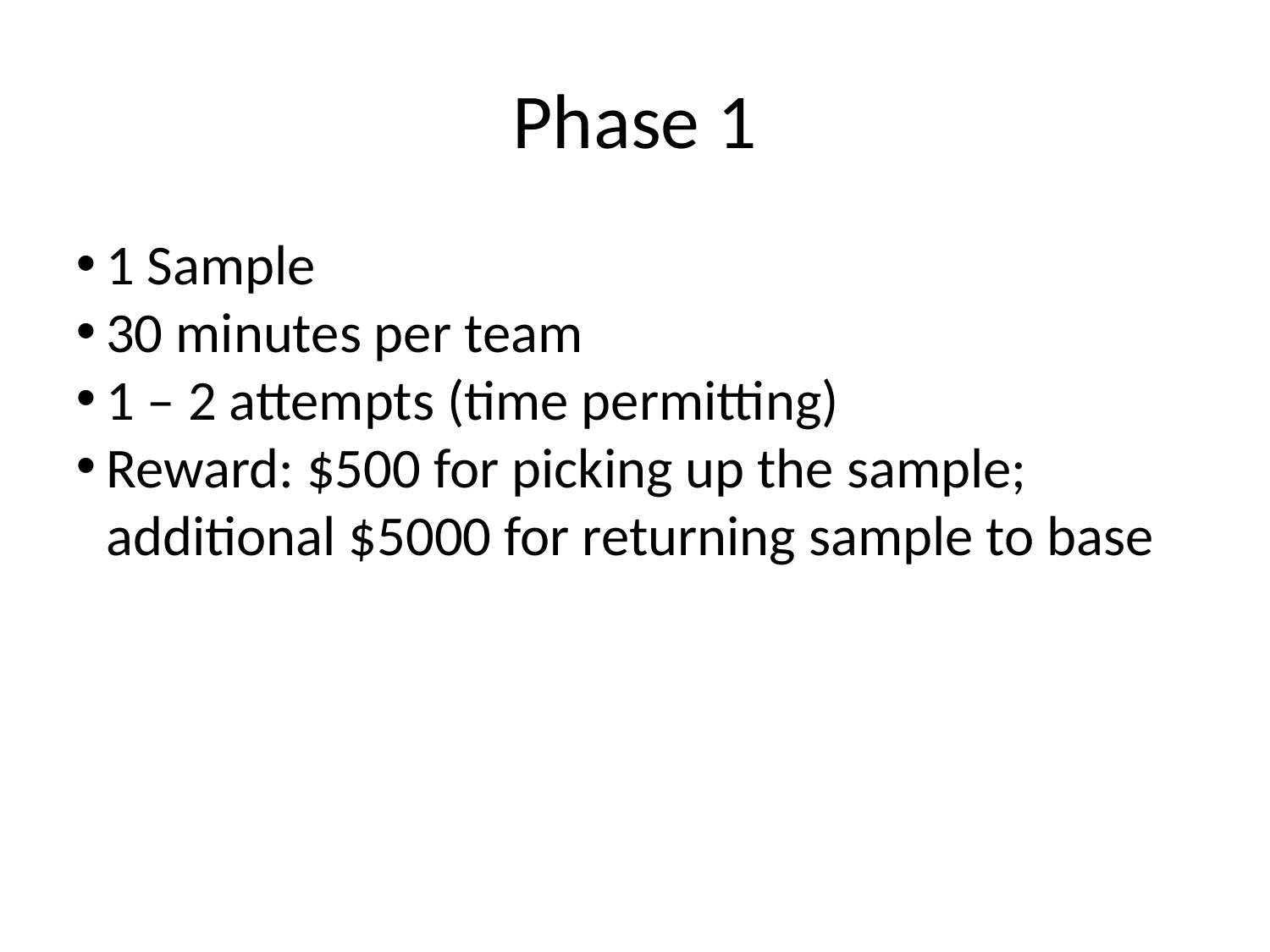

Phase 1
1 Sample
30 minutes per team
1 – 2 attempts (time permitting)
Reward: $500 for picking up the sample; additional $5000 for returning sample to base